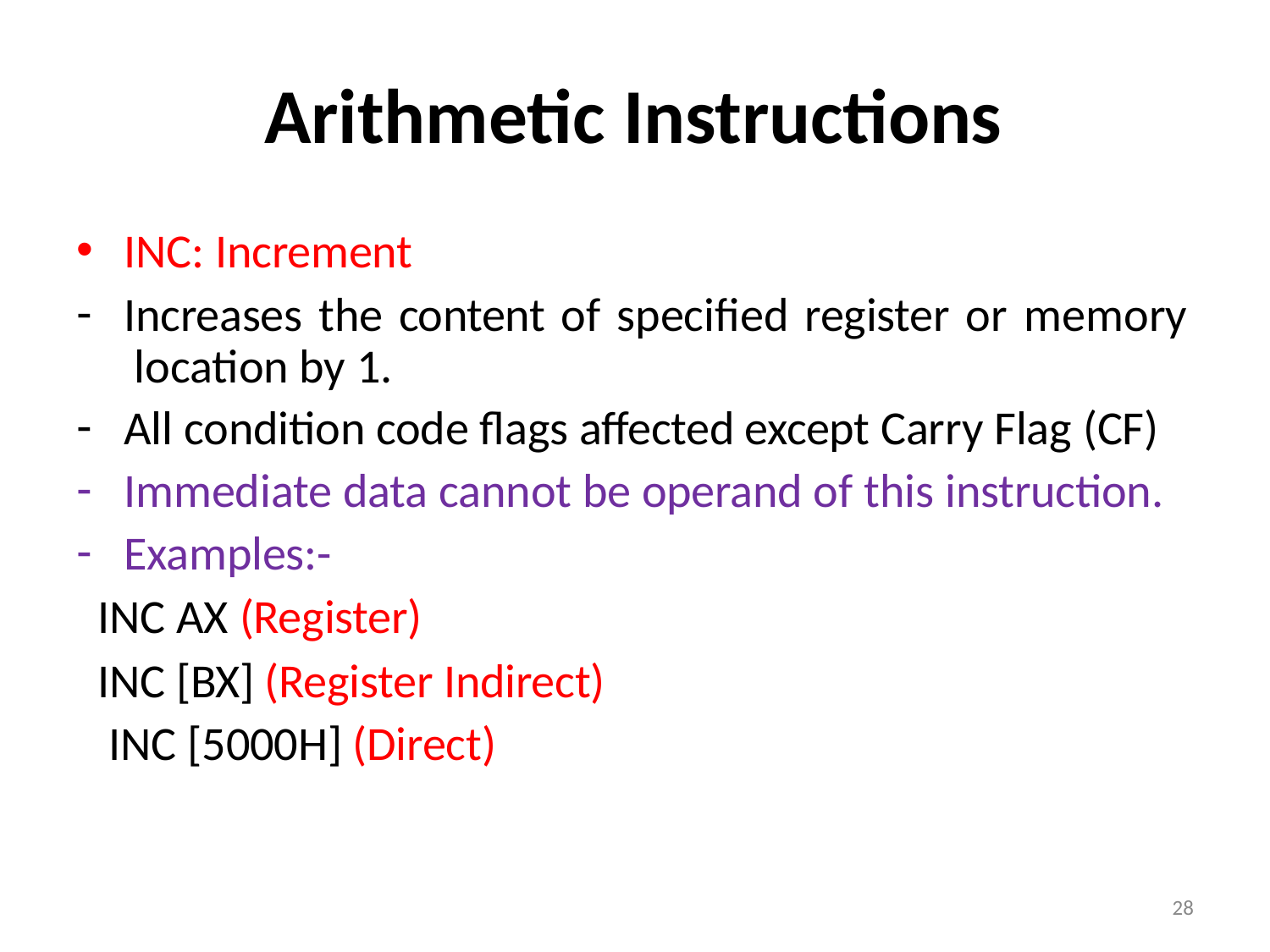

# Arithmetic Instructions
INC: Increment
Increases the content of specified register or memory  location by 1.
All condition code flags affected except Carry Flag (CF)
Immediate data cannot be operand of this instruction.
Examples:-
INC AX (Register)
INC [BX] (Register Indirect)  INC [5000H] (Direct)
28